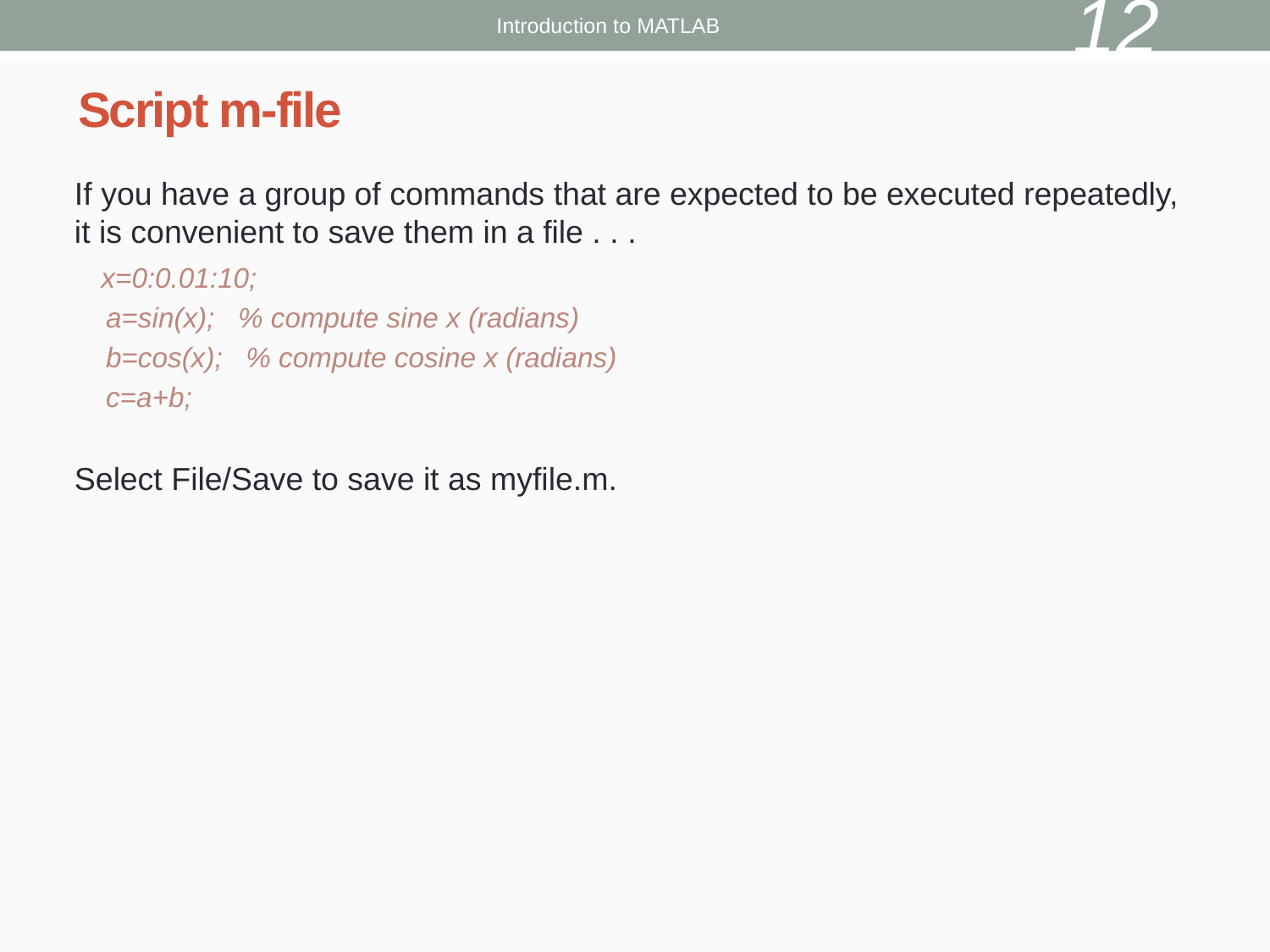

12
Introduction to MATLAB
# Script m-file
If you have a group of commands that are expected to be executed repeatedly, it is convenient to save them in a file . . .
   x=0:0.01:10;
    a=sin(x);   % compute sine x (radians)
    b=cos(x);   % compute cosine x (radians)
    c=a+b;

Select File/Save to save it as myfile.m.